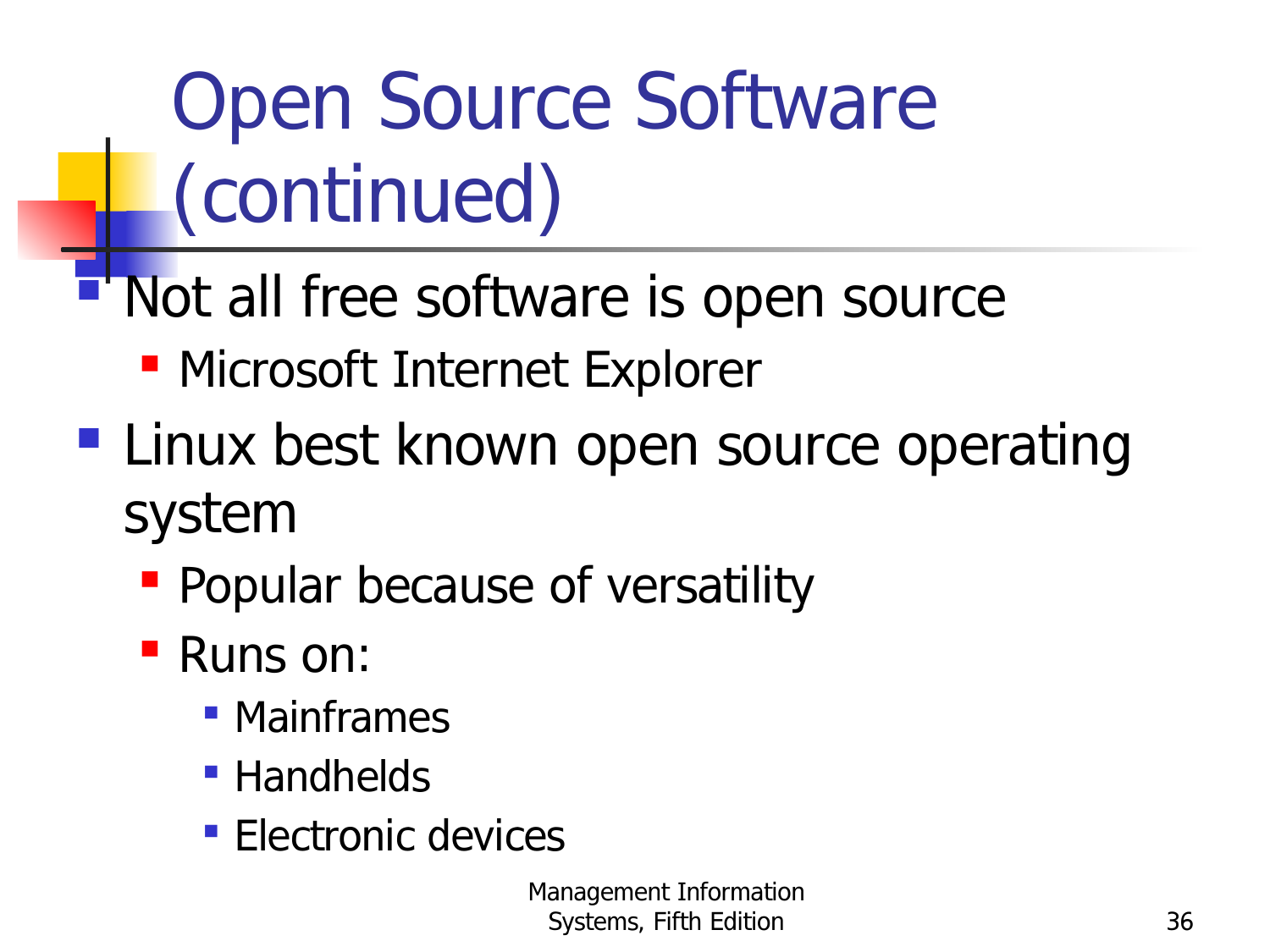

# Open Source Software (continued)
Not all free software is open source
Microsoft Internet Explorer
Linux best known open source operating system
Popular because of versatility
Runs on:
Mainframes
Handhelds
Electronic devices
Management Information Systems, Fifth Edition
36